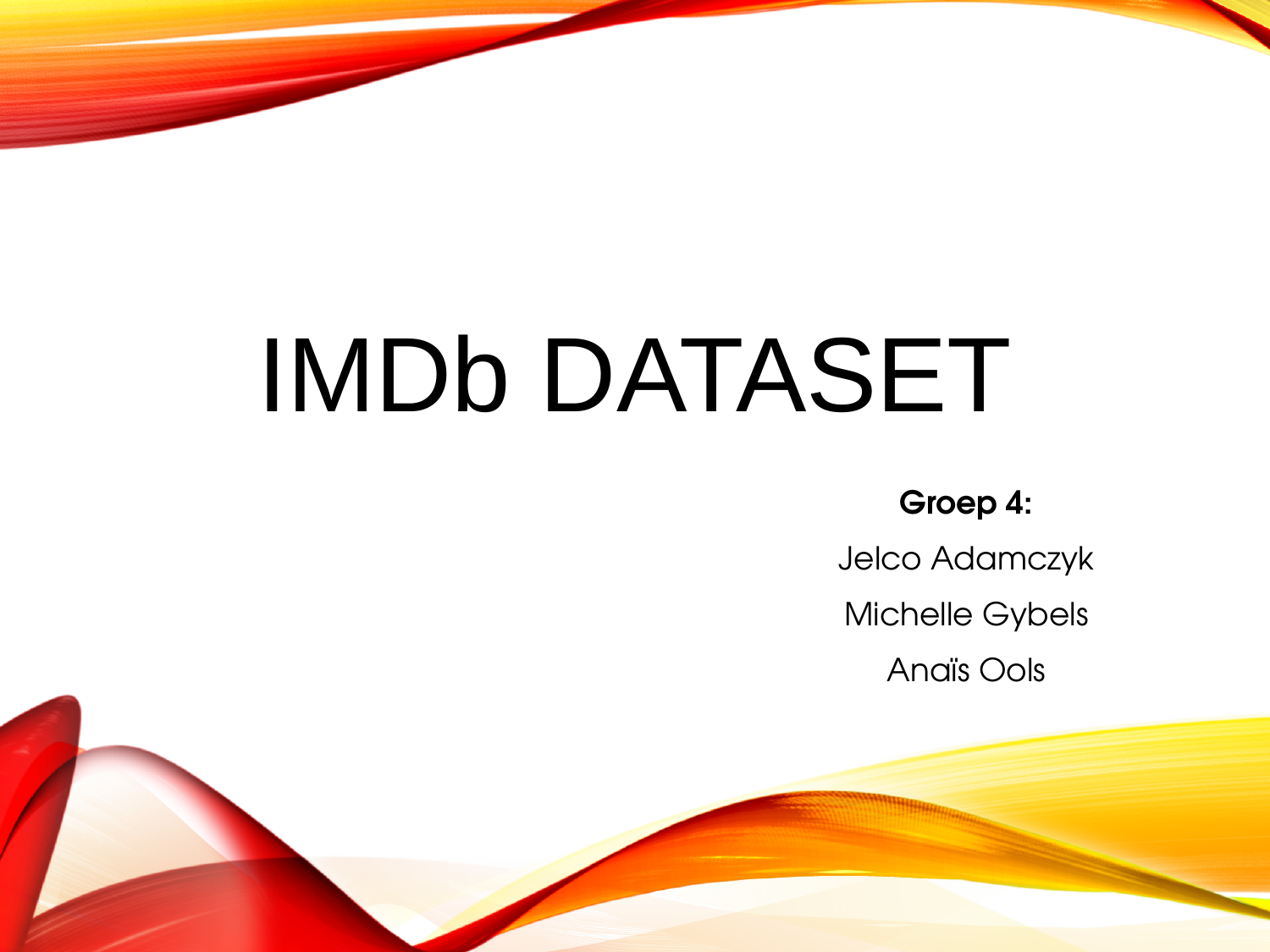

# IMDb DATASET
Groep 4:
Jelco Adamczyk
Michelle Gybels
Anaïs Ools